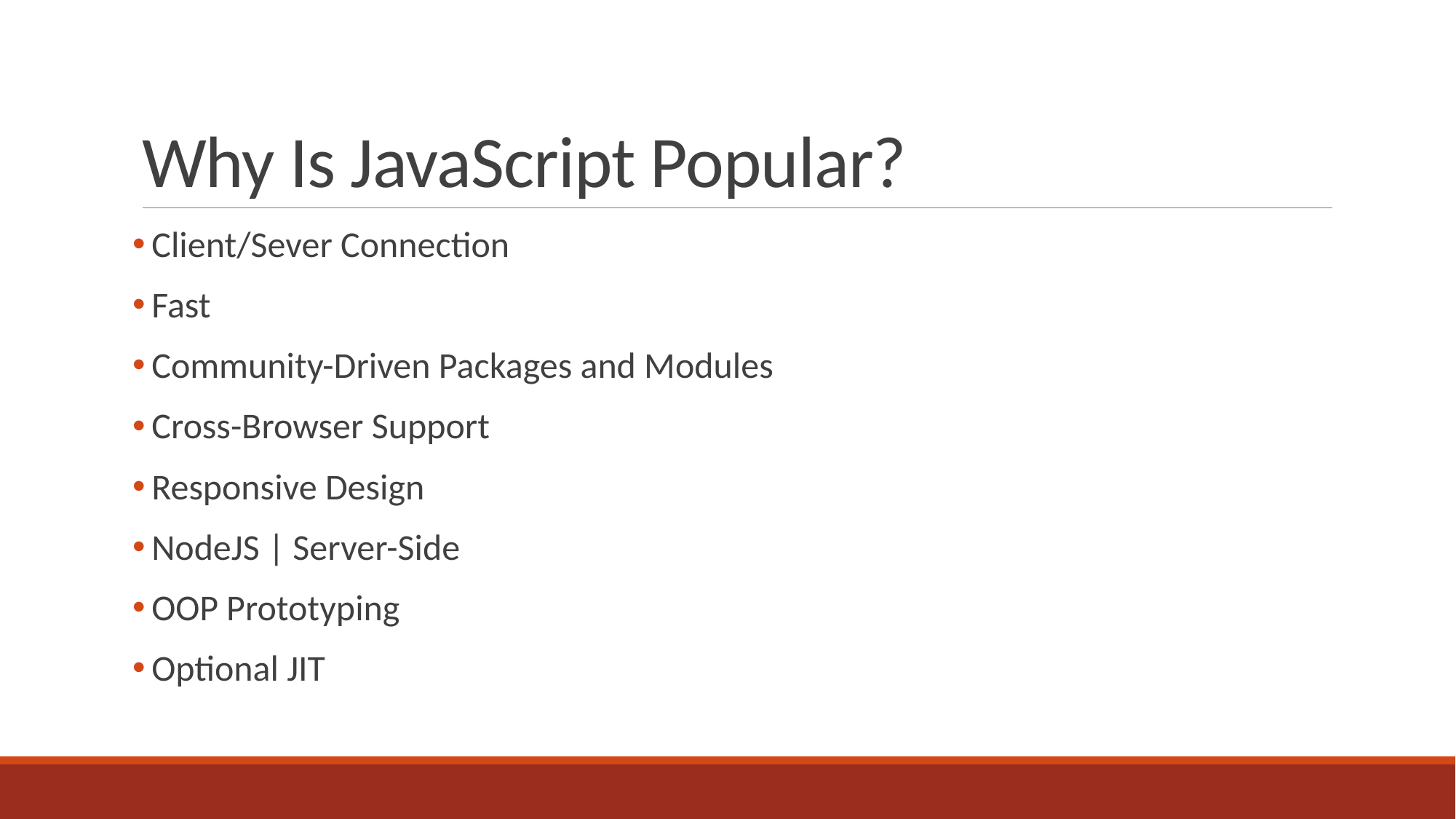

# Why Is JavaScript Popular?
Client/Sever Connection
Fast
Community-Driven Packages and Modules
Cross-Browser Support
Responsive Design
NodeJS | Server-Side
OOP Prototyping
Optional JIT